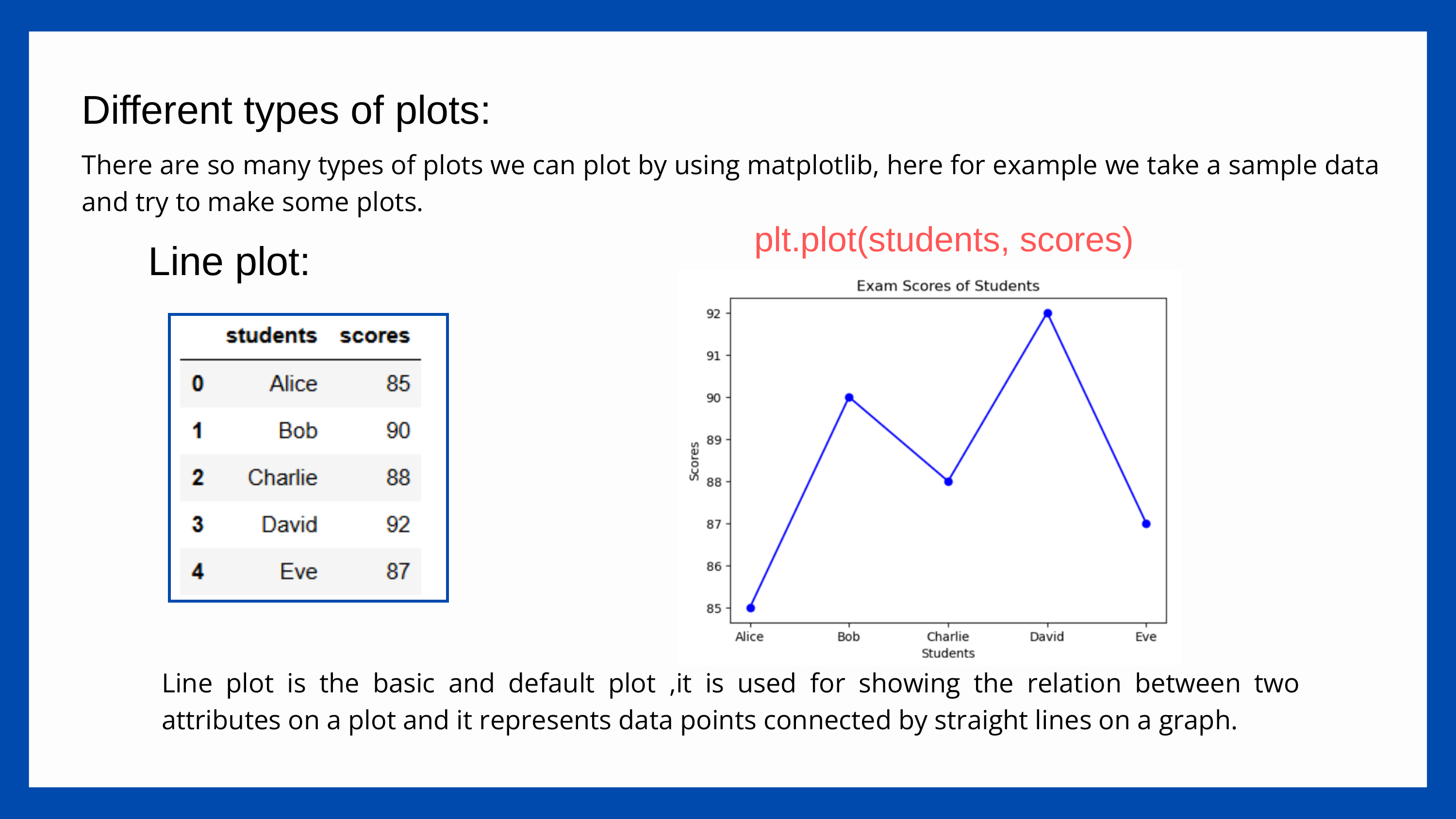

Different types of plots:
There are so many types of plots we can plot by using matplotlib, here for example we take a sample data
and try to make some plots.
plt.plot(students, scores)
Line plot:

Line plot is the basic and default plot ,it is used for showing the relation between two attributes on a plot and it represents data points connected by straight lines on a graph.